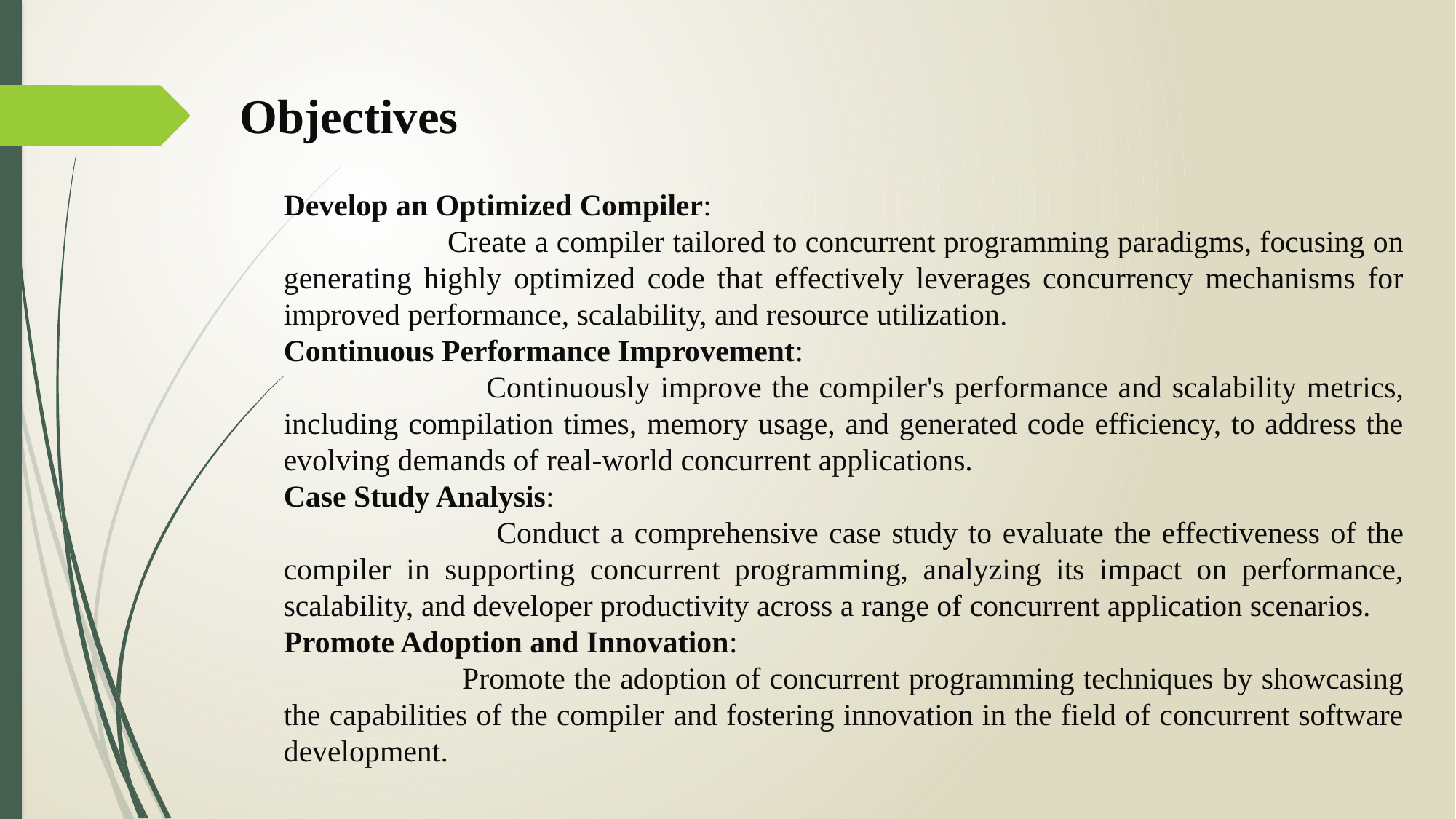

Objectives
Develop an Optimized Compiler:
                    Create a compiler tailored to concurrent programming paradigms, focusing on generating highly optimized code that effectively leverages concurrency mechanisms for improved performance, scalability, and resource utilization.
Continuous Performance Improvement:
                    Continuously improve the compiler's performance and scalability metrics, including compilation times, memory usage, and generated code efficiency, to address the evolving demands of real-world concurrent applications.
Case Study Analysis:
                    Conduct a comprehensive case study to evaluate the effectiveness of the compiler in supporting concurrent programming, analyzing its impact on performance, scalability, and developer productivity across a range of concurrent application scenarios.
Promote Adoption and Innovation:
                    Promote the adoption of concurrent programming techniques by showcasing the capabilities of the compiler and fostering innovation in the field of concurrent software development.